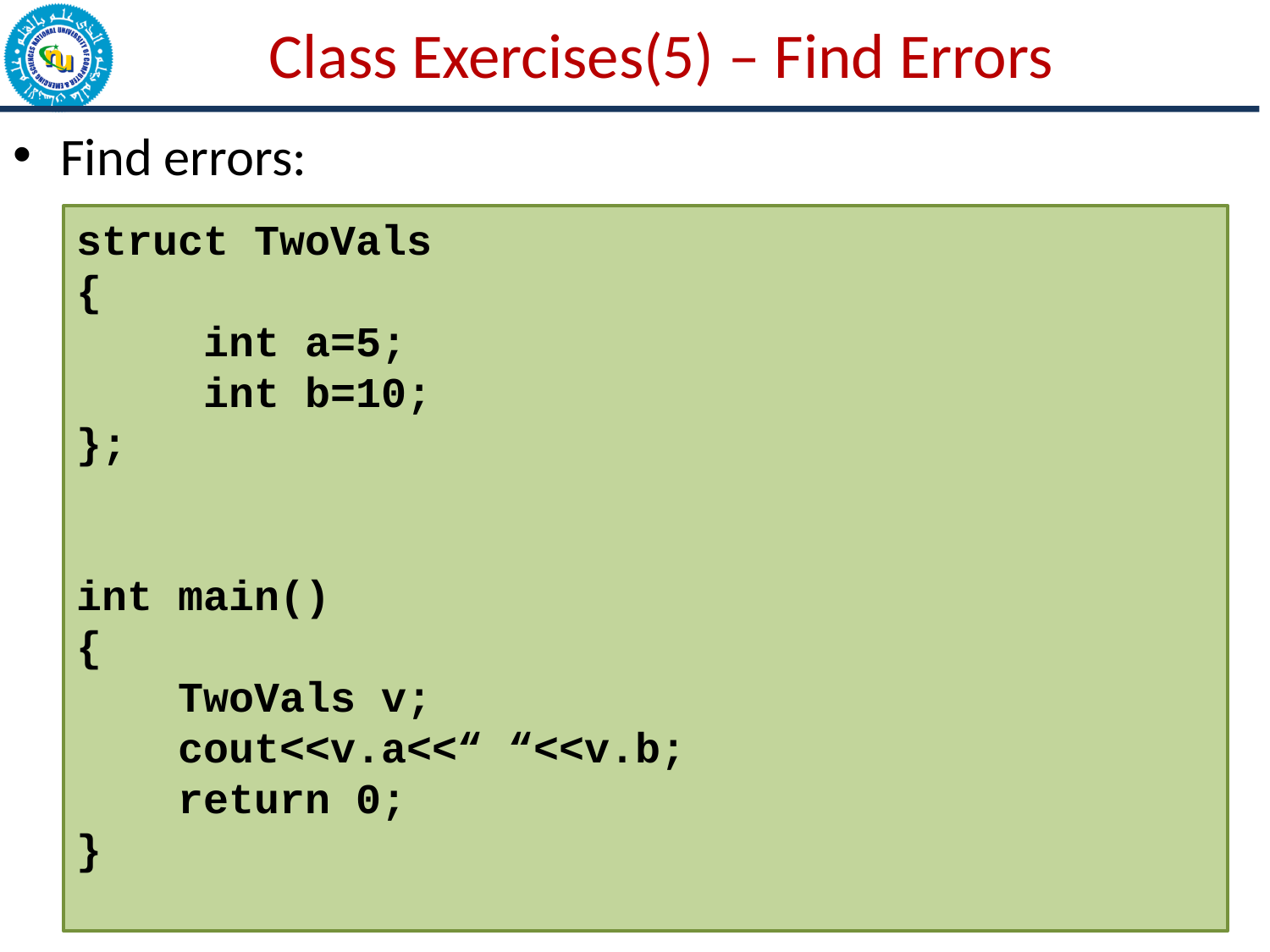

# Class Exercises(5) – Find Errors

Find errors:

struct TwoVals
{
	int a=5;
     int b=10;
};

int main()
{
    TwoVals v;
    cout<<v.a<<“ “<<v.b;
    return 0;
}